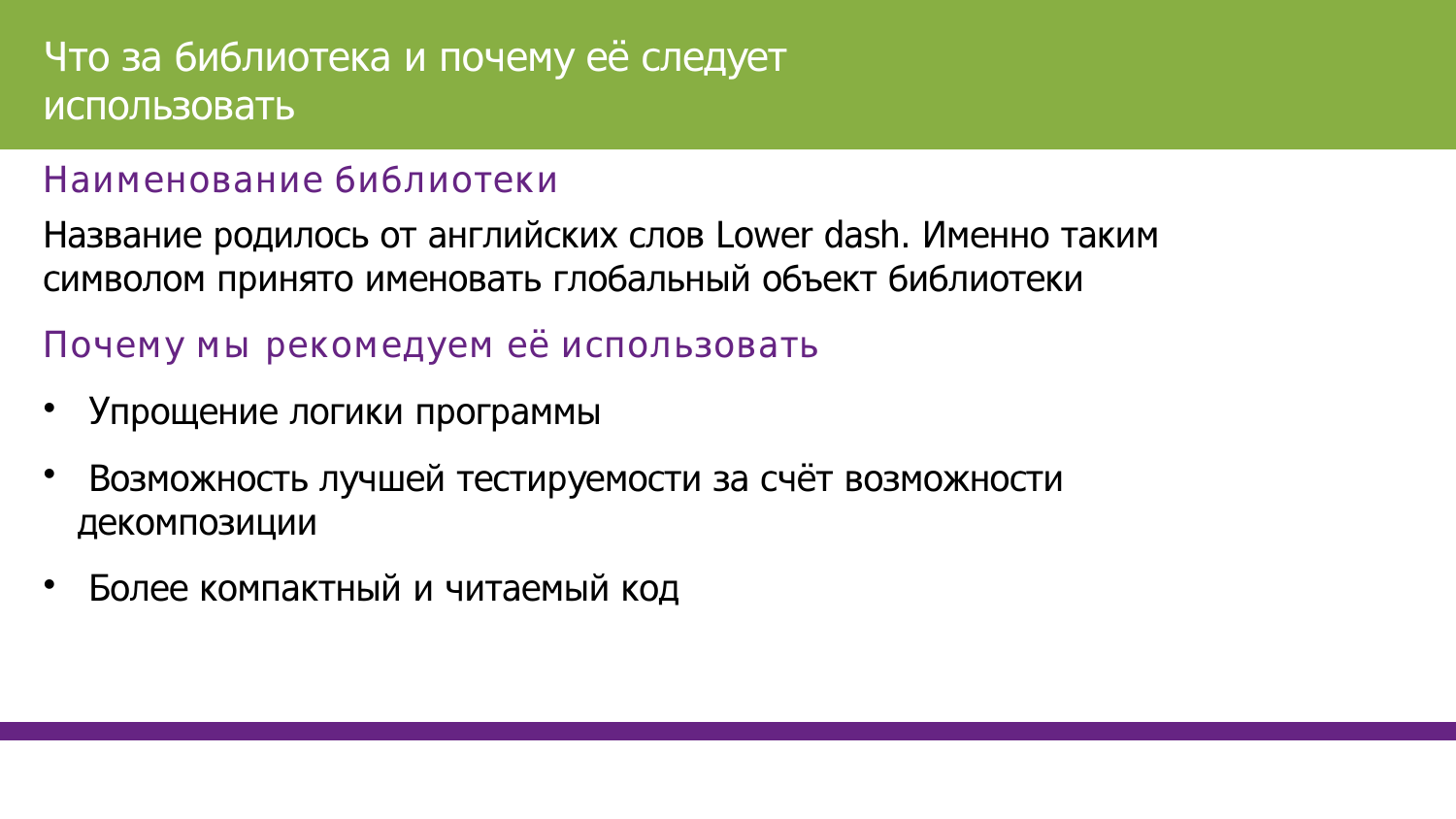

Что за библиотека и почему её следует использовать
Наименование библиотеки
Название родилось от английских слов Lower dash. Именно таким символом принято именовать глобальный объект библиотеки
Почему мы рекомедуем её использовать
 Упрощение логики программы
 Возможность лучшей тестируемости за счёт возможности декомпозиции
 Более компактный и читаемый код